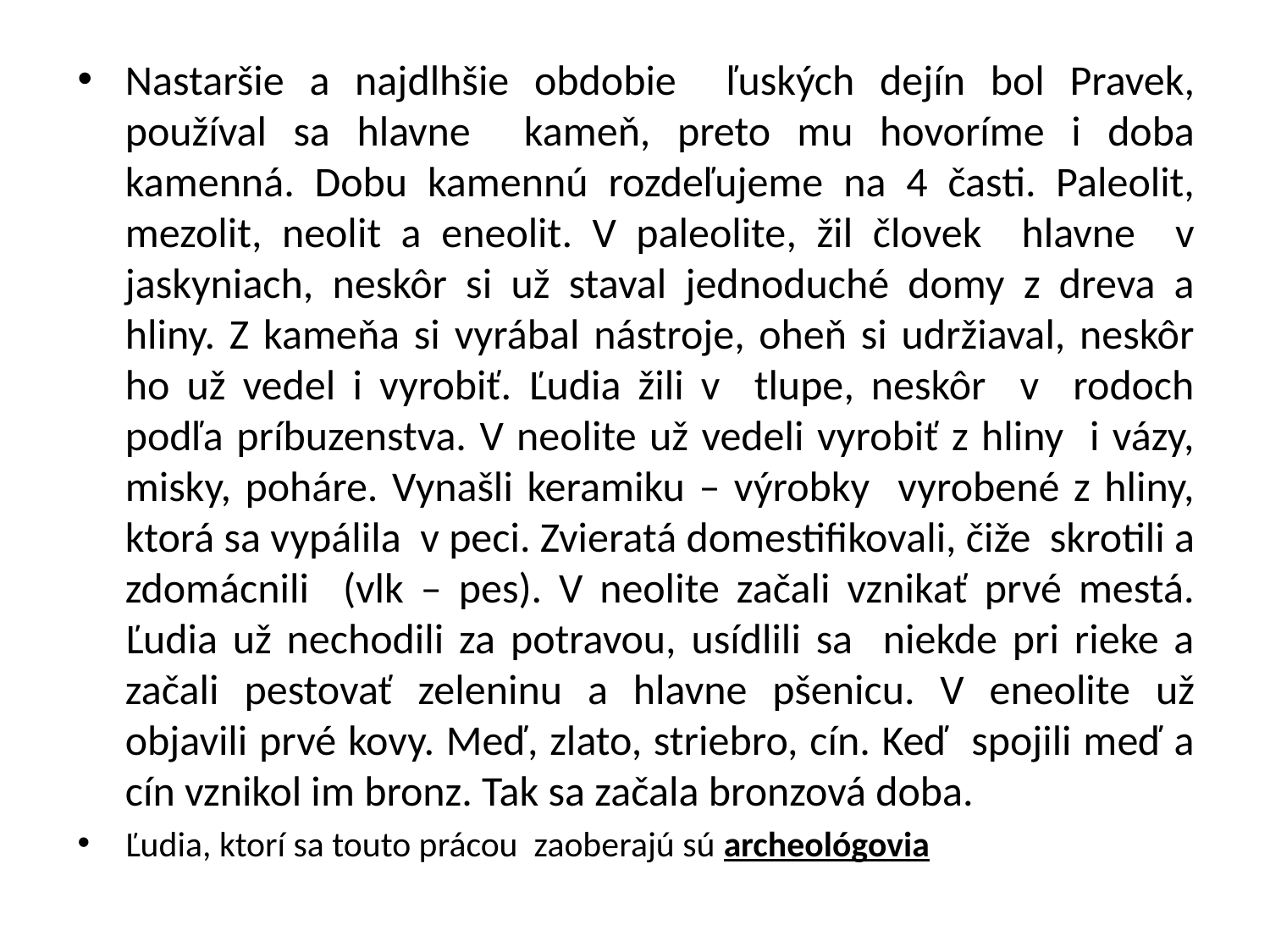

Nastaršie a najdlhšie obdobie  ľuských dejín bol Pravek, používal sa hlavne  kameň, preto mu hovoríme i doba kamenná. Dobu kamennú rozdeľujeme na 4 časti. Paleolit, mezolit, neolit a eneolit. V paleolite, žil človek  hlavne  v jaskyniach, neskôr si už staval jednoduché domy z dreva a hliny. Z kameňa si vyrábal nástroje, oheň si udržiaval, neskôr ho už vedel i vyrobiť. Ľudia žili v  tlupe, neskôr  v  rodoch podľa príbuzenstva. V neolite už vedeli vyrobiť z hliny  i vázy, misky, poháre. Vynašli keramiku – výrobky  vyrobené z hliny, ktorá sa vypálila  v peci. Zvieratá domestifikovali, čiže  skrotili a zdomácnili  (vlk – pes). V neolite začali vznikať prvé mestá. Ľudia už nechodili za potravou, usídlili sa  niekde pri rieke a začali pestovať zeleninu a hlavne pšenicu. V eneolite už objavili prvé kovy. Meď, zlato, striebro, cín. Keď  spojili meď a cín vznikol im bronz. Tak sa začala bronzová doba.
Ľudia, ktorí sa touto prácou  zaoberajú sú archeológovia